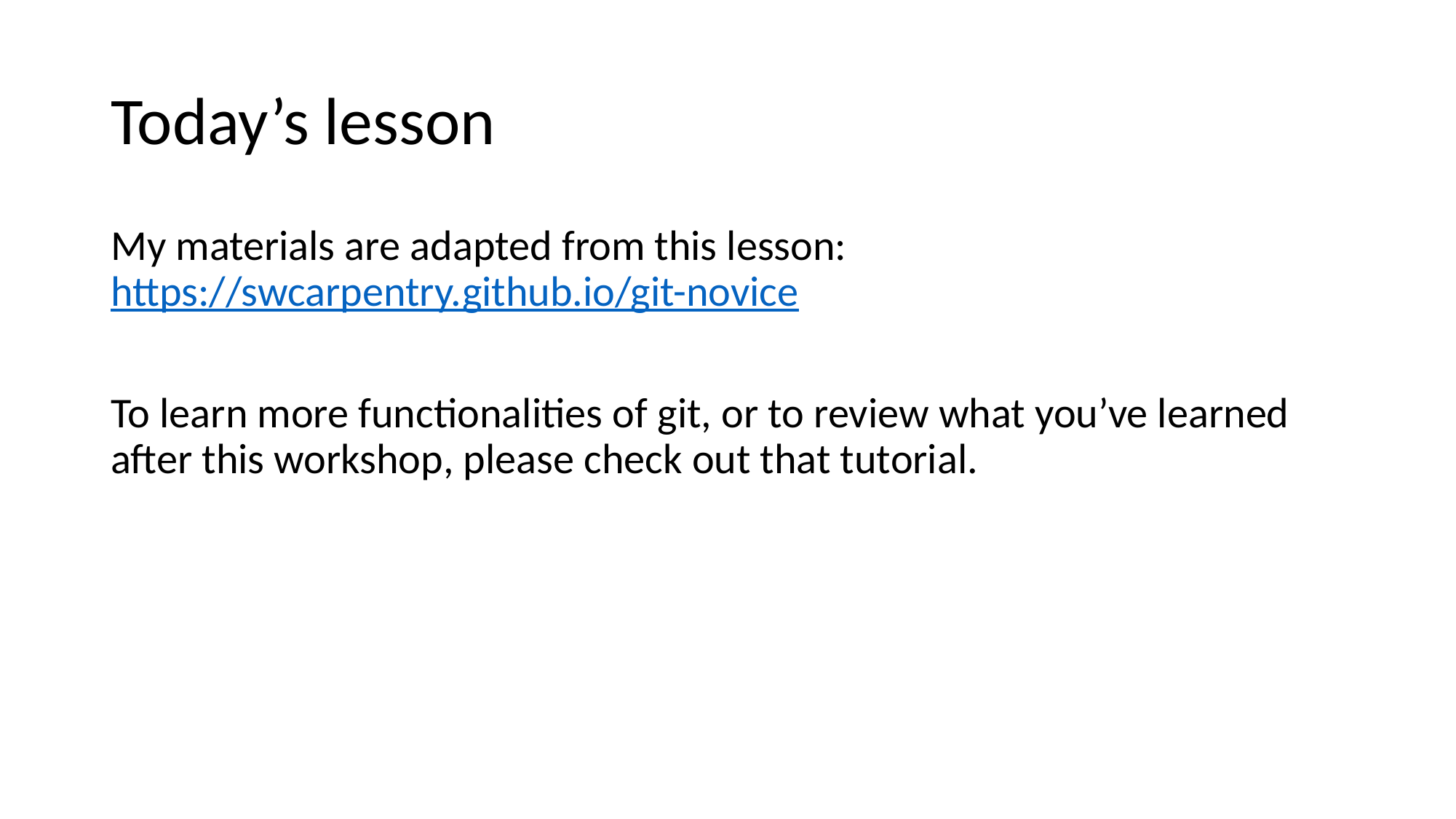

# Today’s lesson
My materials are adapted from this lesson: https://swcarpentry.github.io/git-novice

To learn more functionalities of git, or to review what you’ve learned after this workshop, please check out that tutorial.